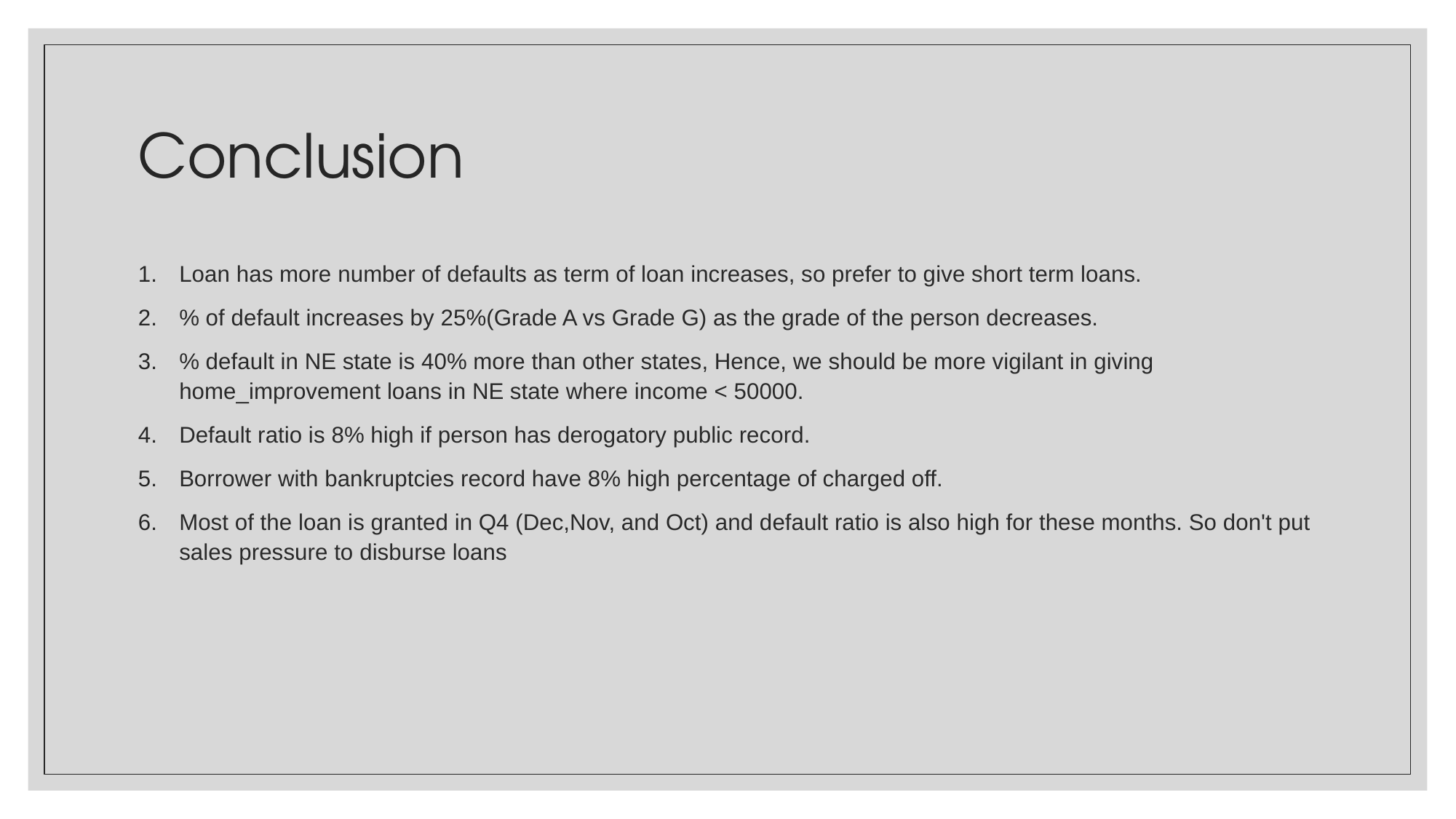

# Conclusion
Loan has more number of defaults as term of loan increases, so prefer to give short term loans.
% of default increases by 25%(Grade A vs Grade G) as the grade of the person decreases.
% default in NE state is 40% more than other states, Hence, we should be more vigilant in giving home_improvement loans in NE state where income < 50000.
Default ratio is 8% high if person has derogatory public record.
Borrower with bankruptcies record have 8% high percentage of charged off.
Most of the loan is granted in Q4 (Dec,Nov, and Oct) and default ratio is also high for these months. So don't put sales pressure to disburse loans